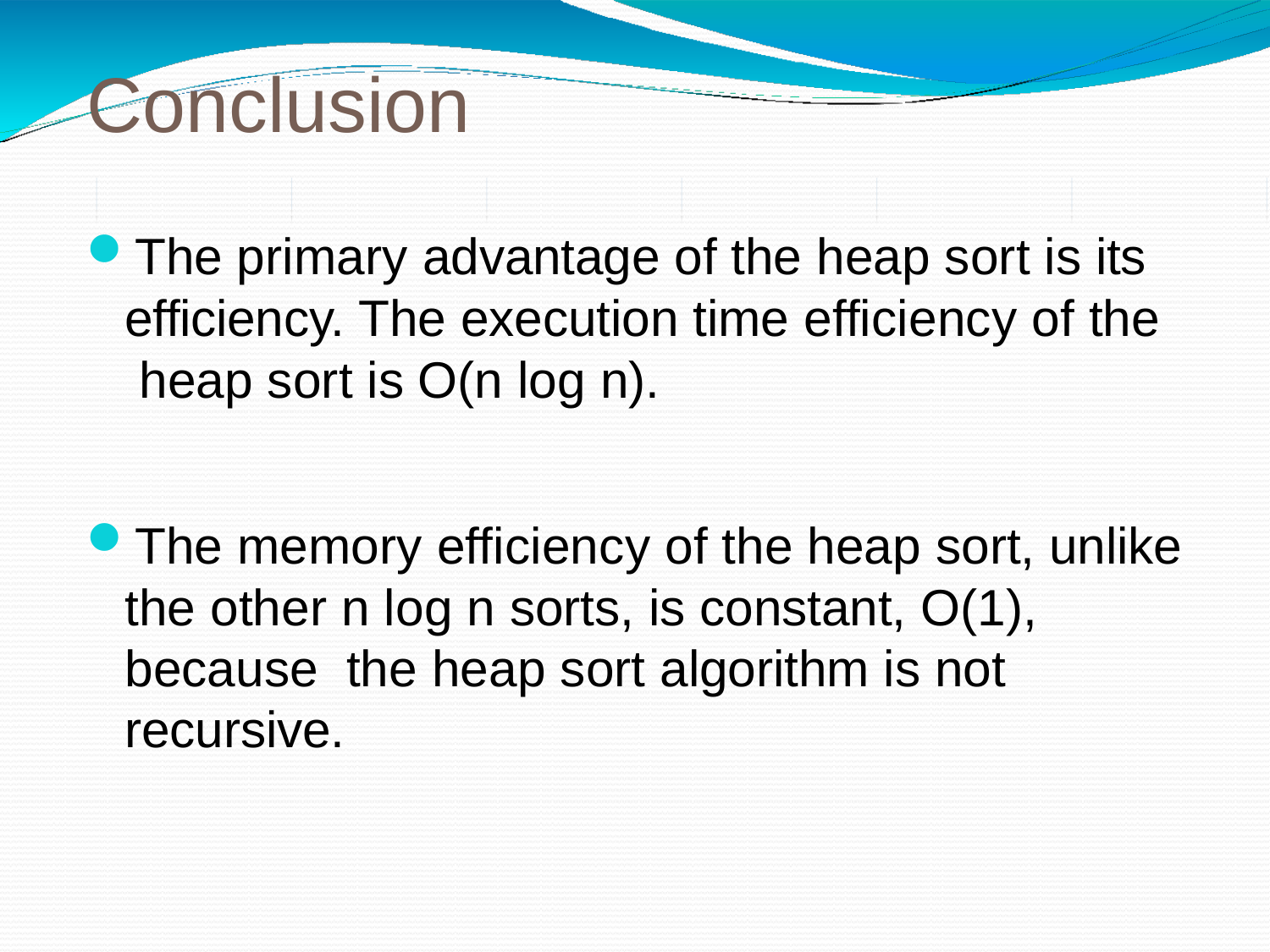

# Conclusion
The primary advantage of the heap sort is its  efficiency. The execution time efficiency of the  heap sort is O(n log n).

The memory efficiency of the heap sort, unlike  the other n log n sorts, is constant, O(1), because  the heap sort algorithm is not recursive.